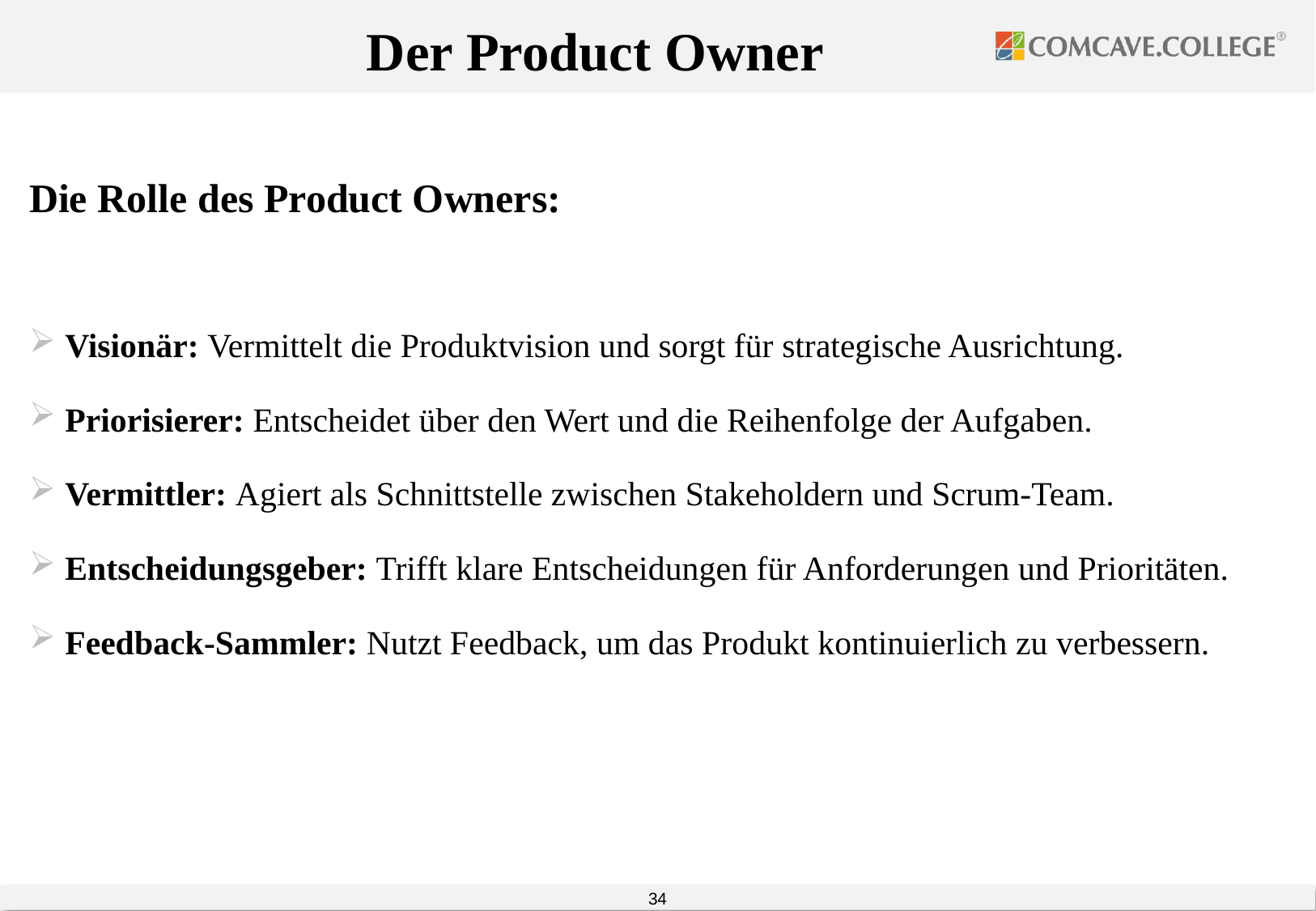

Der Product Owner

#
Die Rolle des Product Owners:

Visionär: Vermittelt die Produktvision und sorgt für strategische Ausrichtung.
Priorisierer: Entscheidet über den Wert und die Reihenfolge der Aufgaben.
Vermittler: Agiert als Schnittstelle zwischen Stakeholdern und Scrum-Team.
Entscheidungsgeber: Trifft klare Entscheidungen für Anforderungen und Prioritäten.
Feedback-Sammler: Nutzt Feedback, um das Produkt kontinuierlich zu verbessern.
34